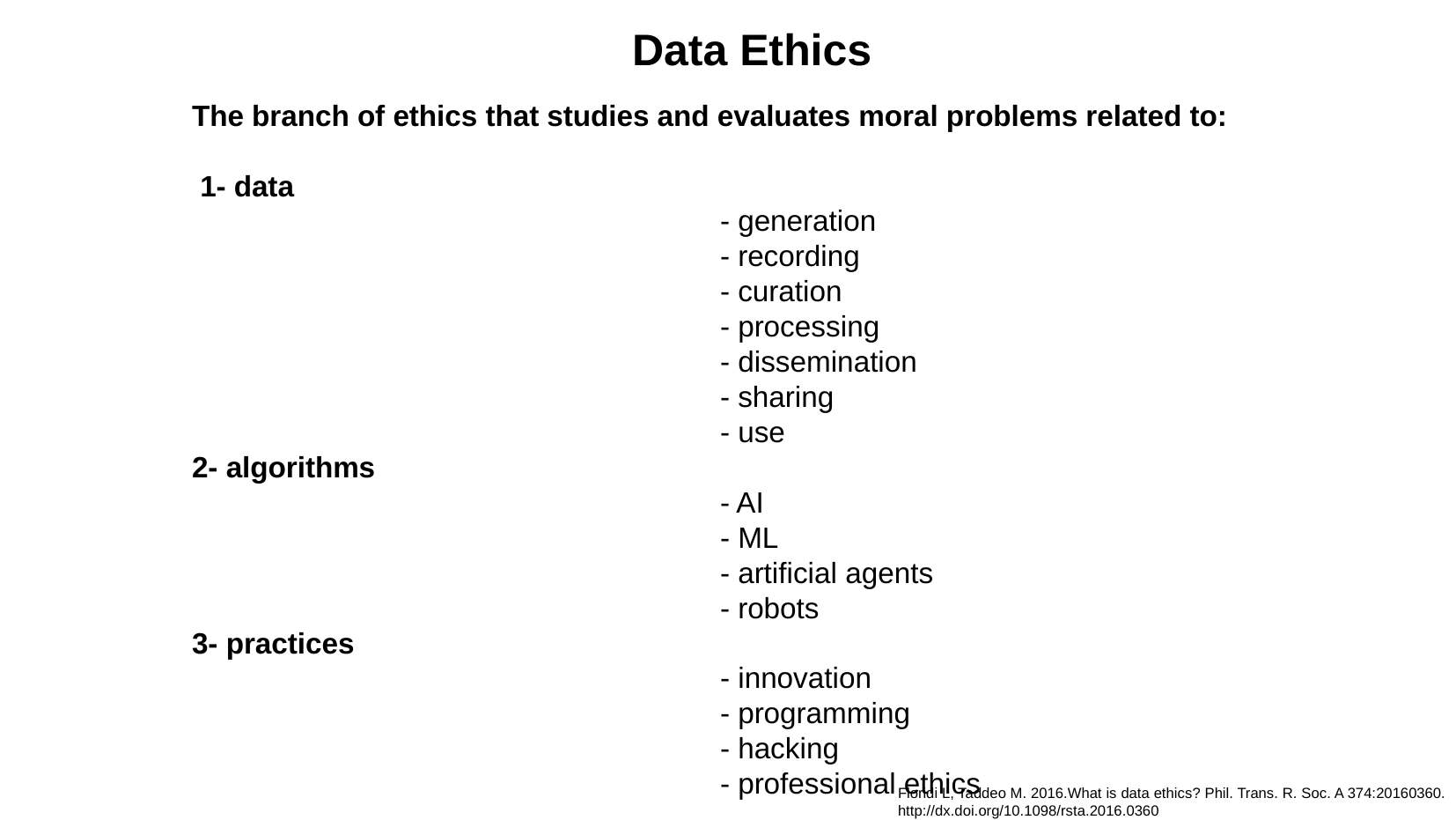

Data Ethics
The branch of ethics that studies and evaluates moral problems related to:

 1- data
				- generation
				- recording
				- curation
				- processing
				- dissemination
				- sharing
				- use
2- algorithms
				- AI
				- ML
				- artificial agents
				- robots
3- practices
				- innovation
				- programming
				- hacking
				- professional ethics
Floridi L, Taddeo M. 2016.What is data ethics? Phil. Trans. R. Soc. A 374:20160360.
http://dx.doi.org/10.1098/rsta.2016.0360